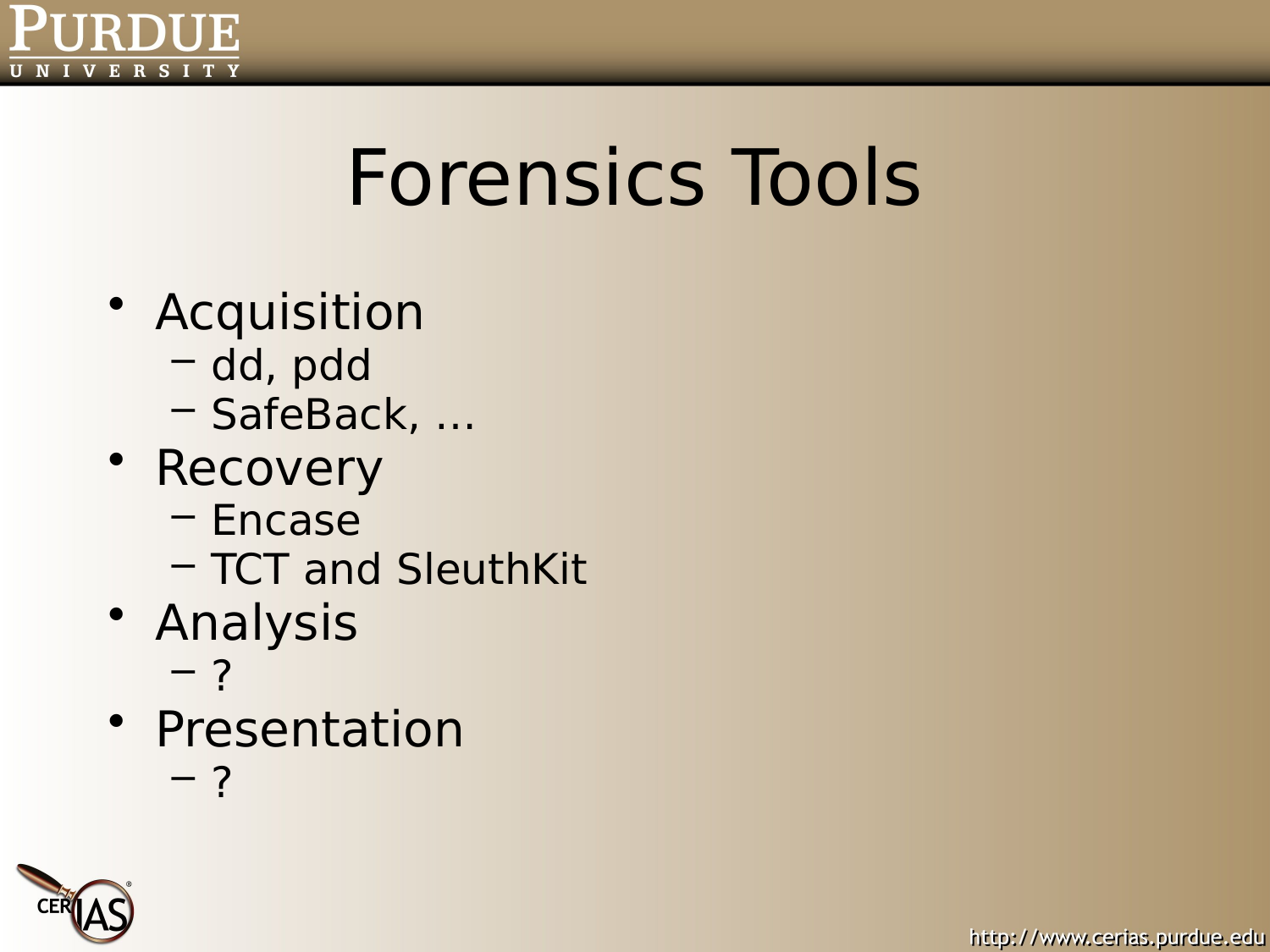

# Forensics Tools
Acquisition
dd, pdd
SafeBack, …
Recovery
Encase
TCT and SleuthKit
Analysis
?
Presentation
?